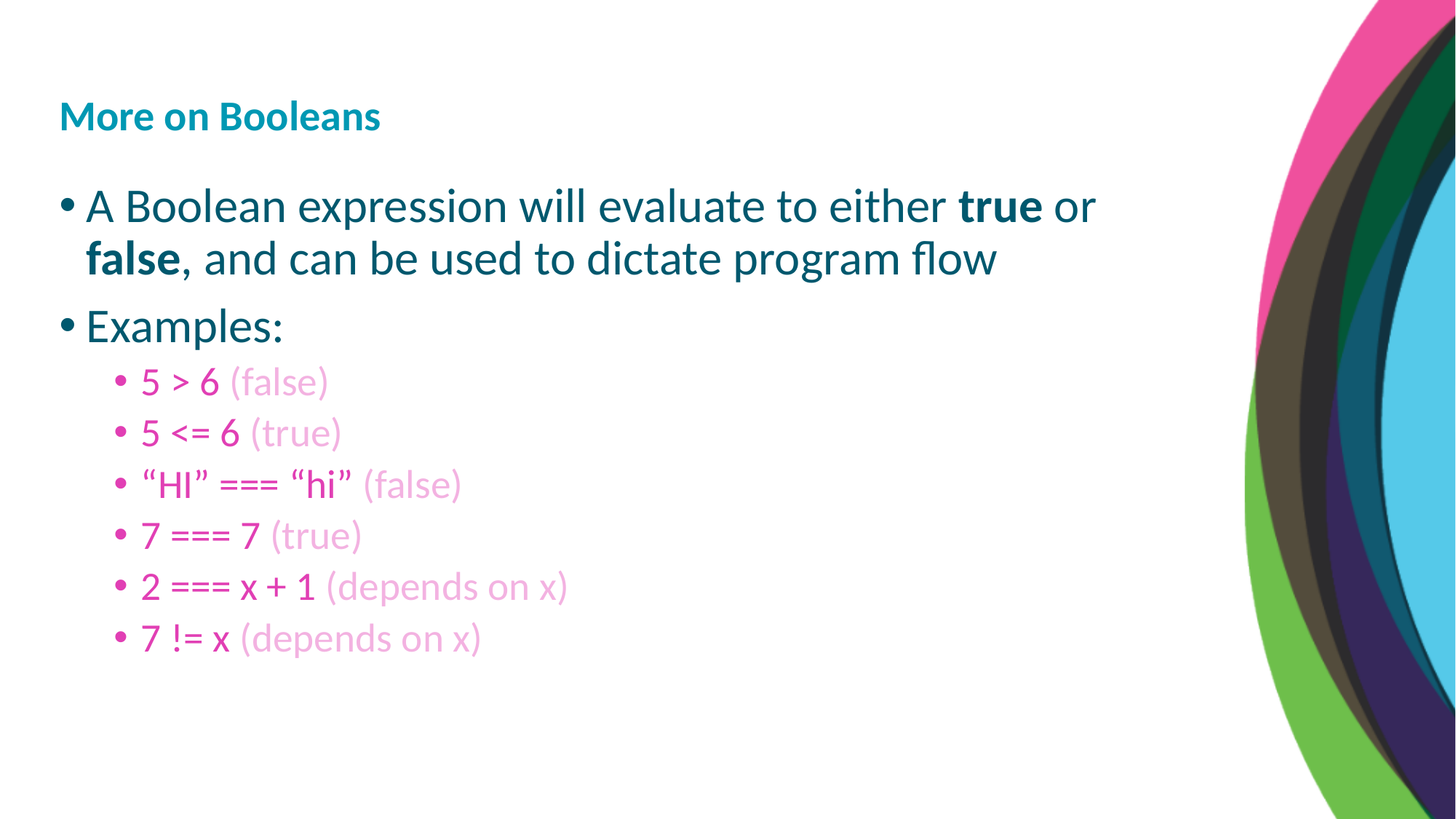

More on Booleans
A Boolean expression will evaluate to either true or false, and can be used to dictate program flow
Examples:
5 > 6 (false)
5 <= 6 (true)
“HI” === “hi” (false)
7 === 7 (true)
2 === x + 1 (depends on x)
7 != x (depends on x)